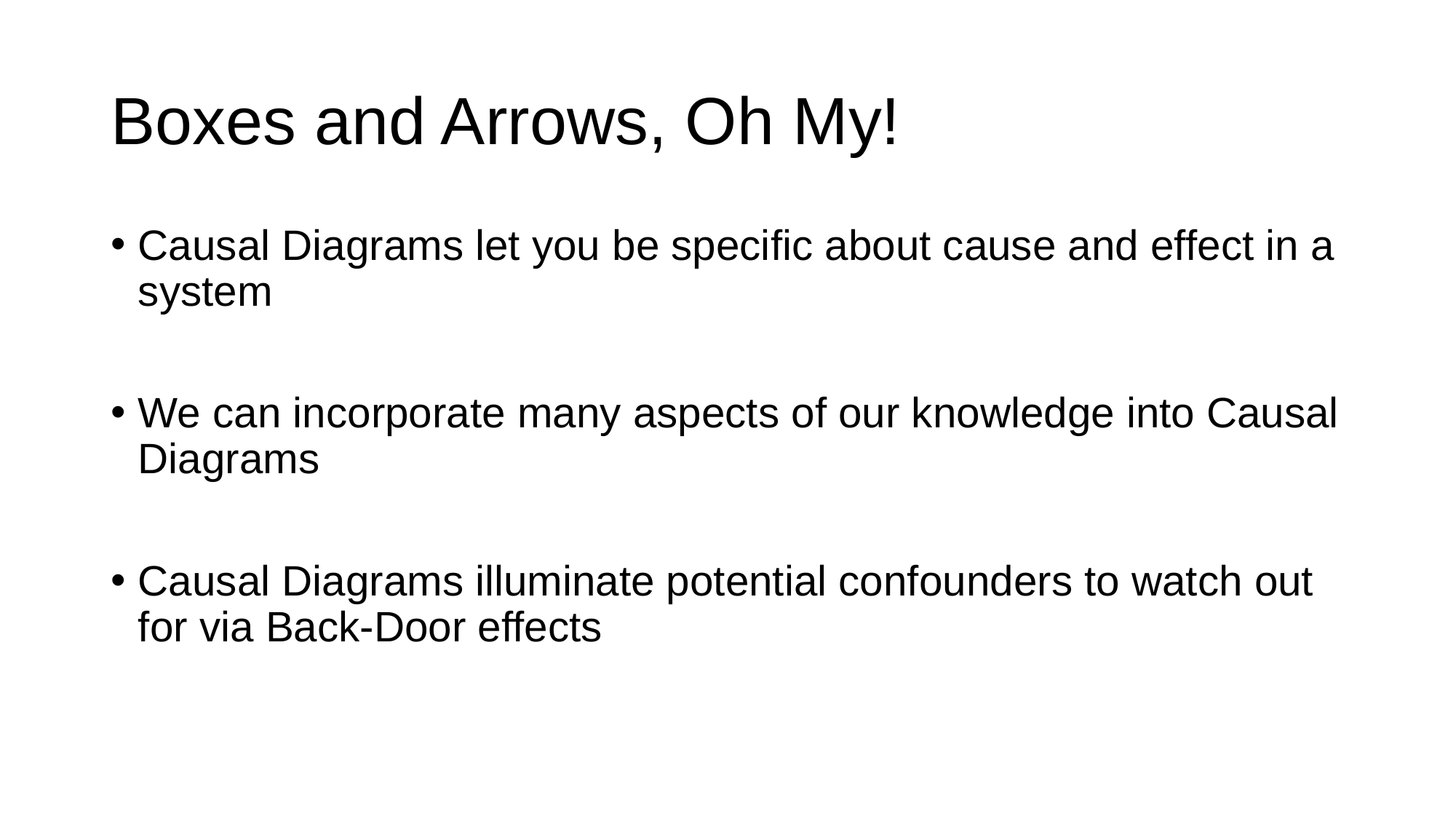

# Boxes and Arrows, Oh My!
Causal Diagrams let you be specific about cause and effect in a system

We can incorporate many aspects of our knowledge into Causal Diagrams

Causal Diagrams illuminate potential confounders to watch out for via Back-Door effects